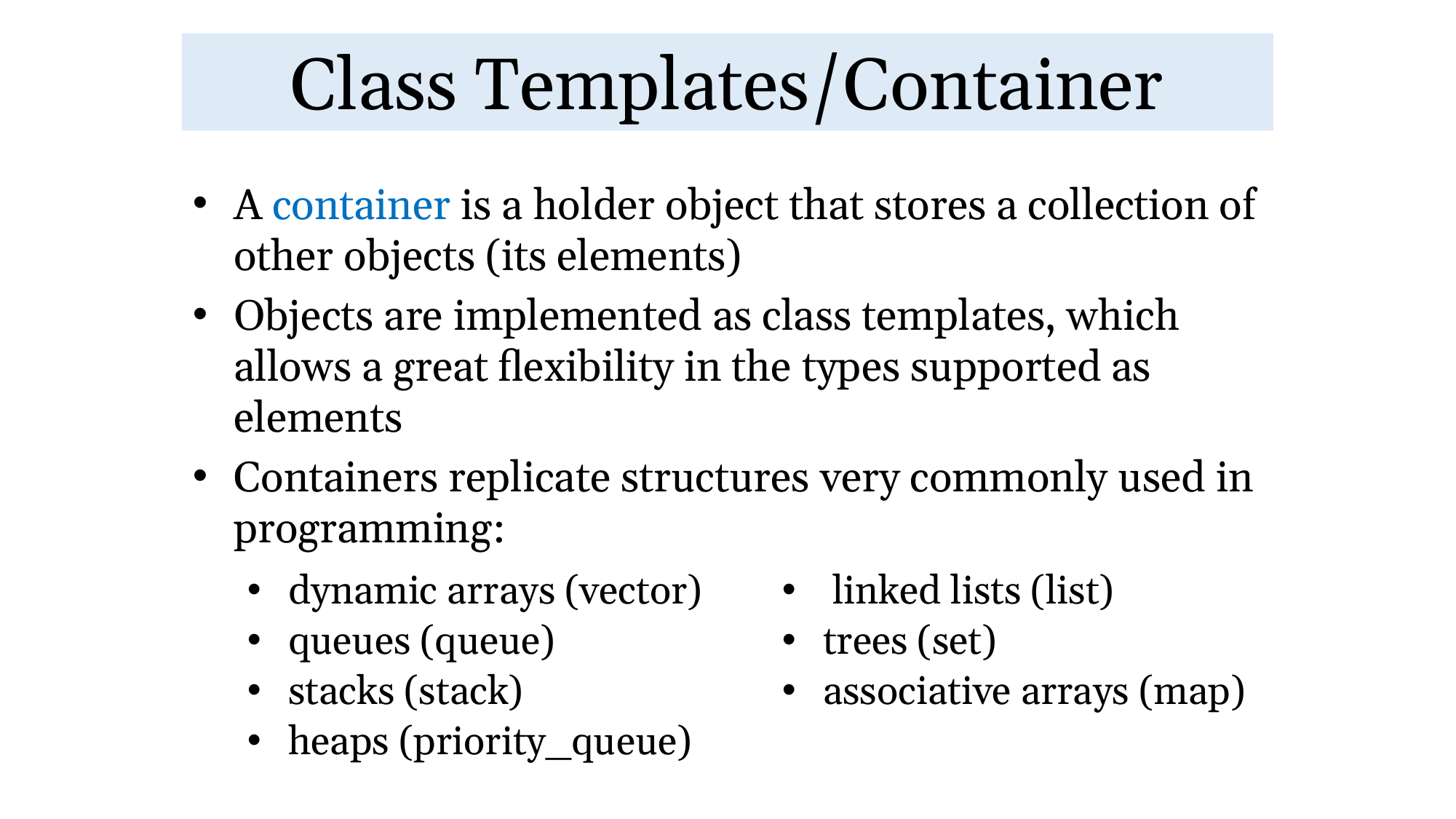

# Class Templates/Container
A container is a holder object that stores a collection of other objects (its elements)
Objects are implemented as class templates, which allows a great flexibility in the types supported as elements
Containers replicate structures very commonly used in programming:
dynamic arrays (vector)
queues (queue)
stacks (stack)
heaps (priority_queue)
 linked lists (list)
trees (set)
associative arrays (map)